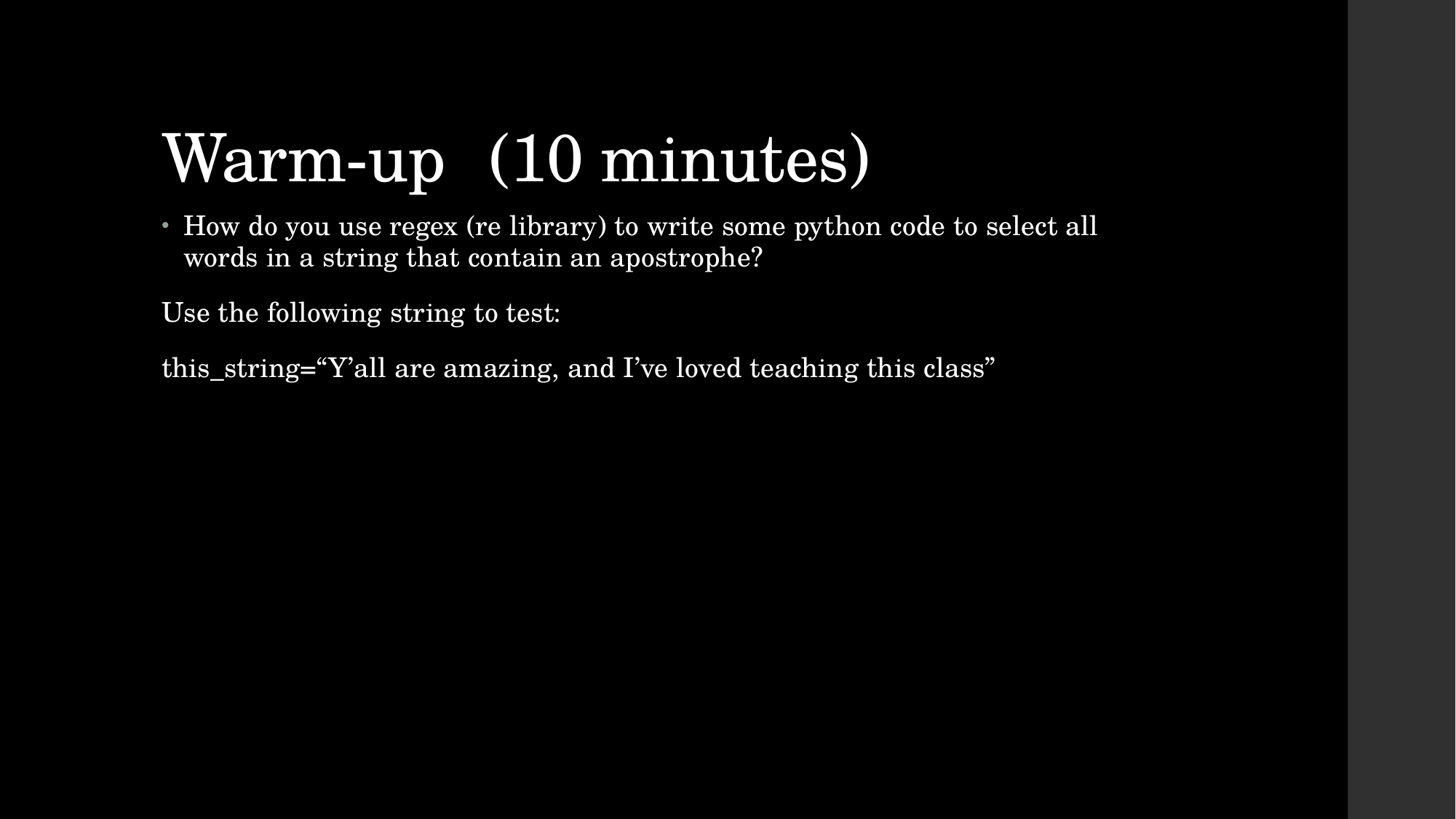

# Warm-up	(10 minutes)
How do you use regex (re library) to write some python code to select all words in a string that contain an apostrophe?
Use the following string to test:
this_string=“Y’all are amazing, and I’ve loved teaching this class”